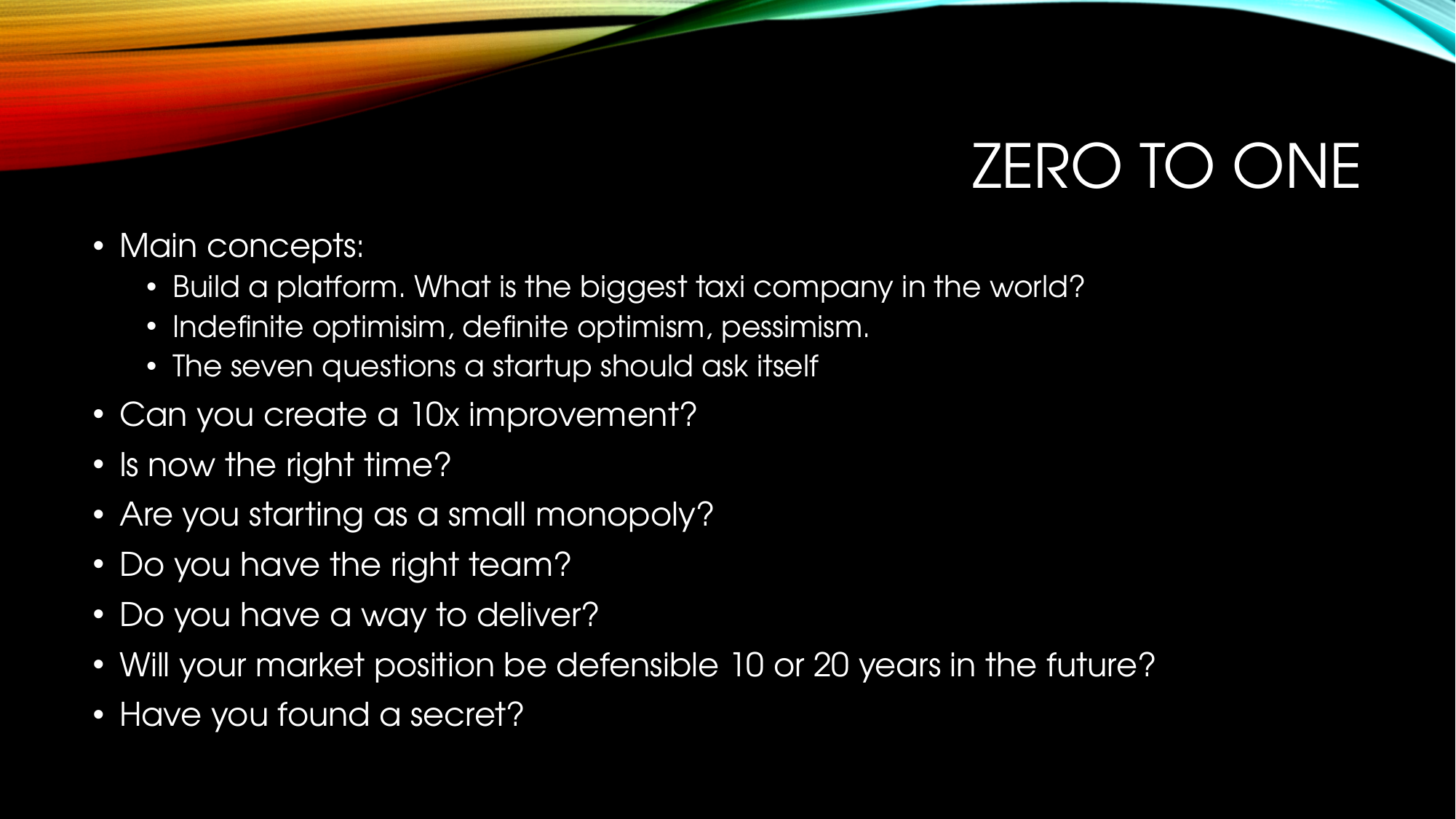

# Zero to One
Main concepts:
Build a platform. What is the biggest taxi company in the world?
Indefinite optimisim, definite optimism, pessimism.
The seven questions a startup should ask itself
Can you create a 10x improvement?
Is now the right time?
Are you starting as a small monopoly?
Do you have the right team?
Do you have a way to deliver?
Will your market position be defensible 10 or 20 years in the future?
Have you found a secret?